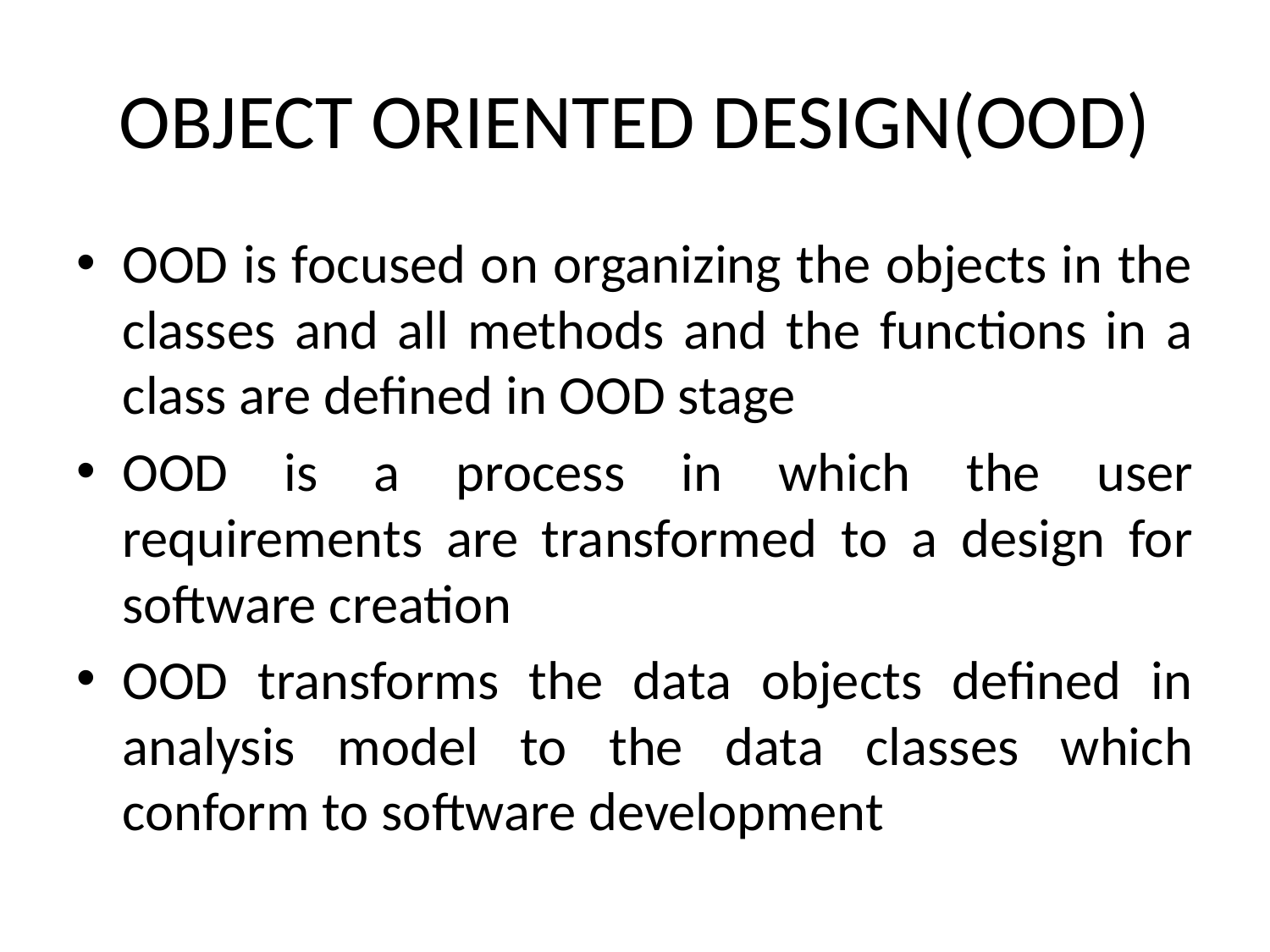

# OBJECT ORIENTED DESIGN(OOD)
OOD is focused on organizing the objects in the classes and all methods and the functions in a class are defined in OOD stage
OOD is a process in which the user requirements are transformed to a design for software creation
OOD transforms the data objects defined in analysis model to the data classes which conform to software development